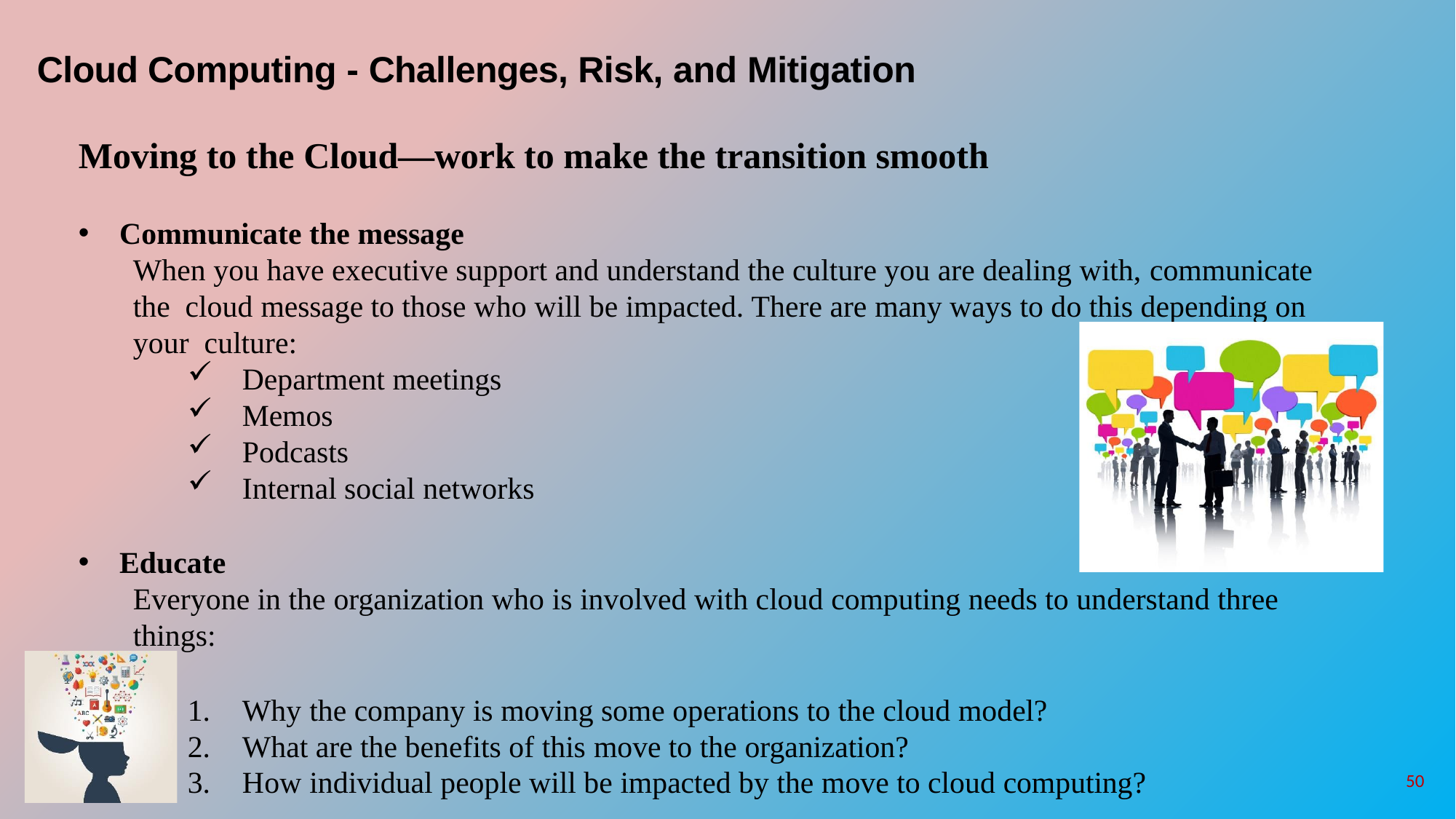

# Cloud Computing - Challenges, Risk, and Mitigation
Moving to the Cloud—work to make the transition smooth

Communicate the message
When you have executive support and understand the culture you are dealing with, communicate the  cloud message to those who will be impacted. There are many ways to do this depending on your  culture:
Department meetings
Memos
Podcasts
Internal social networks

Educate
Everyone in the organization who is involved with cloud computing needs to understand three things:

Why the company is moving some operations to the cloud model?
What are the benefits of this move to the organization?
How individual people will be impacted by the move to cloud computing?

50